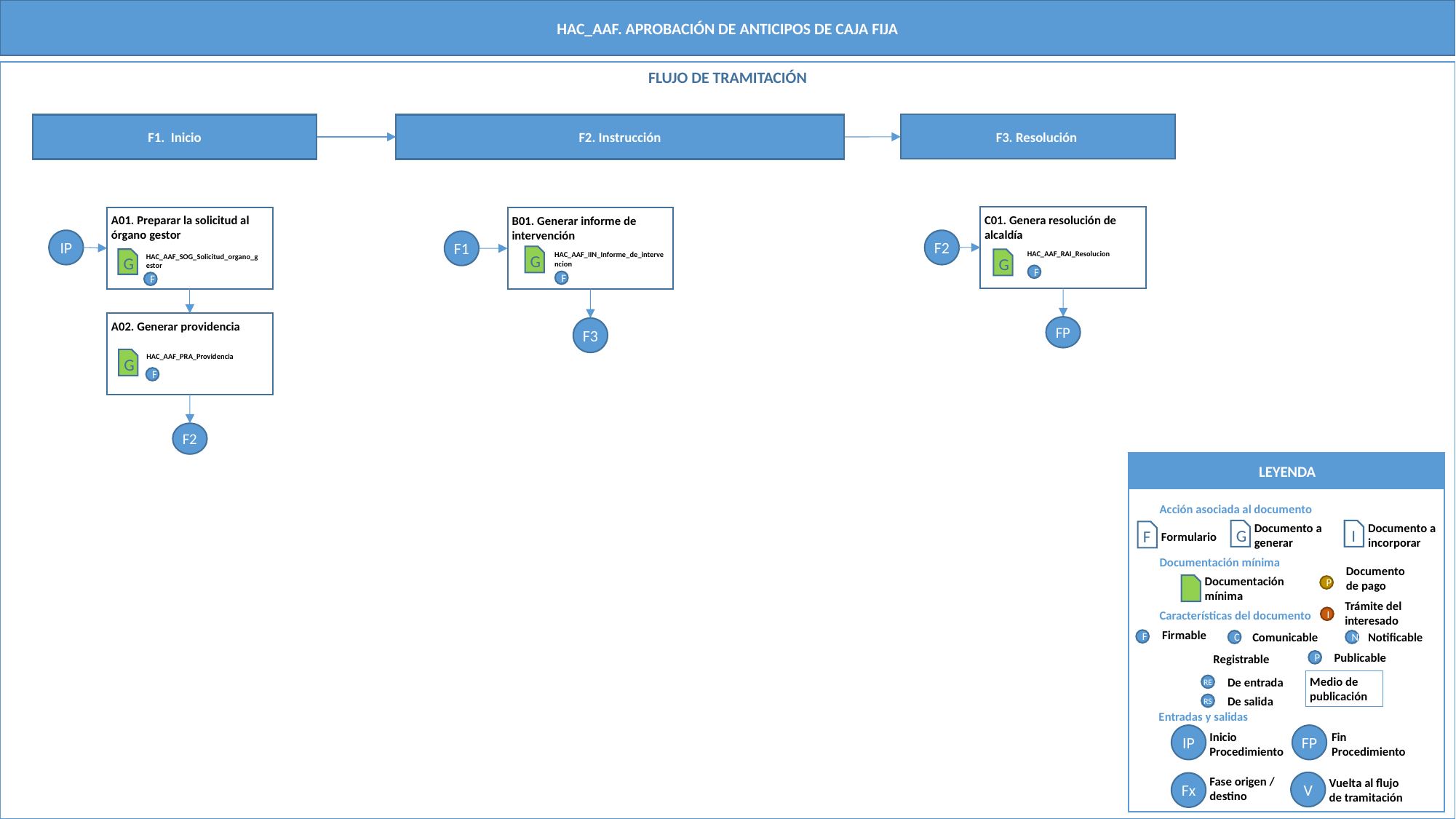

HAC_AAF. Aprobación de anticipos de caja fija
FLUJO DE TRAMITACIÓN
F3. Resolución
F1.  Inicio
F2. Instrucción
C01. Genera resolución de alcaldía
A01. Preparar la solicitud al órgano gestor
B01. Generar informe de intervención
IP
F2
F1
HAC_AAF_RAI_Resolucion

G
F
HAC_AAF_IIN_Informe_de_intervencion
G
F
HAC_AAF_SOG_Solicitud_organo_gestor
G
F
A02. Generar providencia
FP
F3
HAC_AAF_PRA_Providencia
G
F
F2

LEYENDA
Acción asociada al documento
G
I
F
Documento a generar
Documento a incorporar
Formulario
Documentación mínima
Documento de pago

P
Documentación mínima
I
Trámite del interesado
Características del documento
F
Firmable
N
C
Notificable
Comunicable
P
Publicable
Registrable
Medio de publicación
RE
De entrada
RS
De salida
Entradas y salidas
IP
FP
Inicio Procedimiento
Fin Procedimiento
V
Fx
Fase origen / destino
Vuelta al flujo  de tramitación